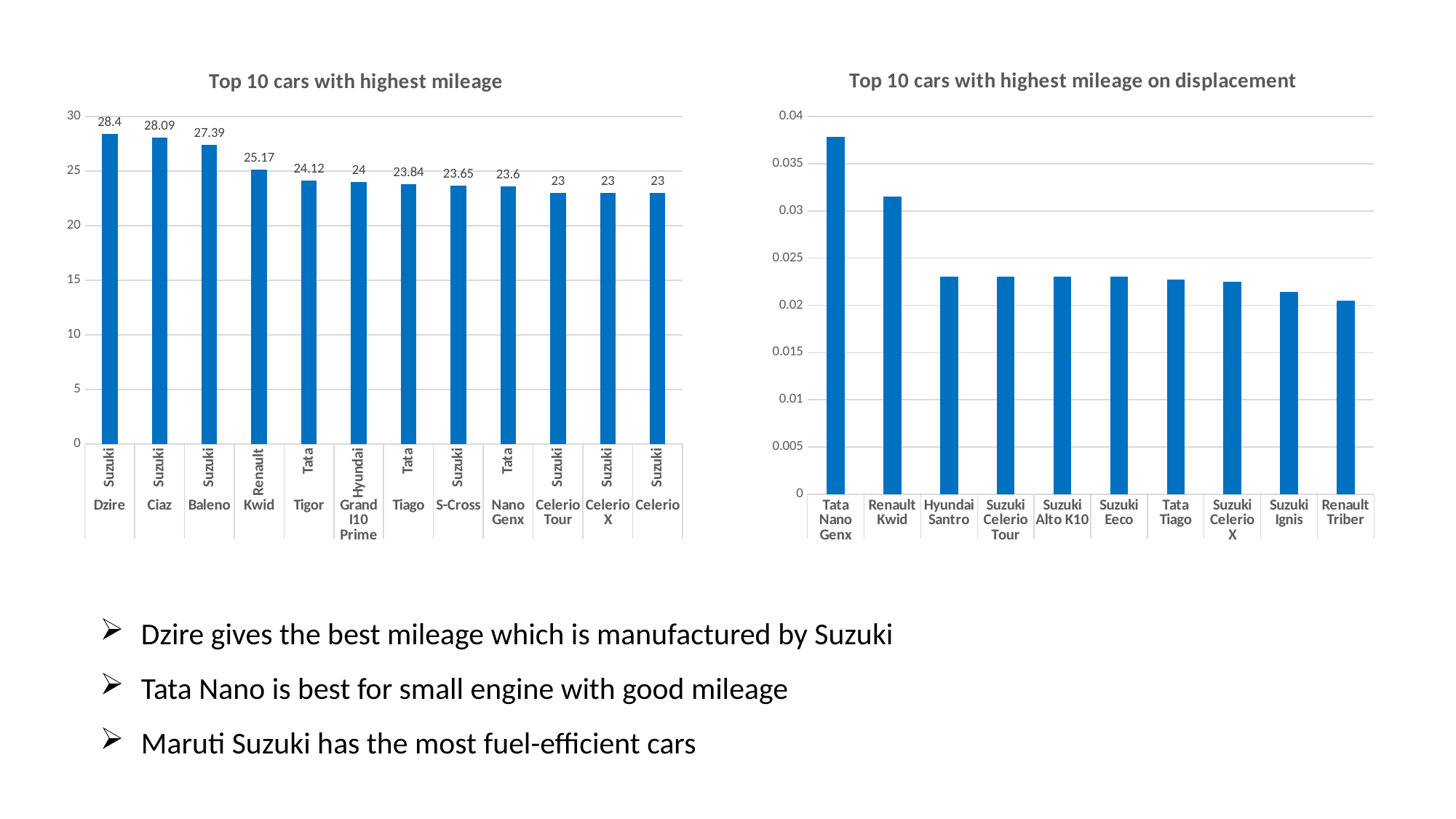

### Chart: Top 10 cars with highest mileage

| Category | Total |
|---|---|
| Suzuki | 28.4 |
| Suzuki | 28.09 |
| Suzuki | 27.39 |
| Renault | 25.17 |
| Tata | 24.12 |
| Hyundai | 24.0 |
| Tata | 23.84 |
| Suzuki | 23.65 |
| Tata | 23.6 |
| Suzuki | 23.0 |
| Suzuki | 23.0 |
| Suzuki | 23.0 |

### Chart: Top 10 cars with highest mileage on displacement

| Category | Total |
|---|---|
| Tata | 0.037820512820512825 |
| Renault | 0.03150187734668335 |
| Hyundai | 0.023046092184368736 |
| Suzuki | 0.023046092184368736 |
| Suzuki | 0.023046092184368736 |
| Suzuki | 0.023046092184368736 |
| Tata | 0.022756410256410255 |
| Suzuki | 0.02250801282051282 |
| Suzuki | 0.02142857142857143 |
| Renault | 0.020477386934673367 |
Dzire gives the best mileage which is manufactured by Suzuki
Tata Nano is best for small engine with good mileage
Maruti Suzuki has the most fuel-efficient cars